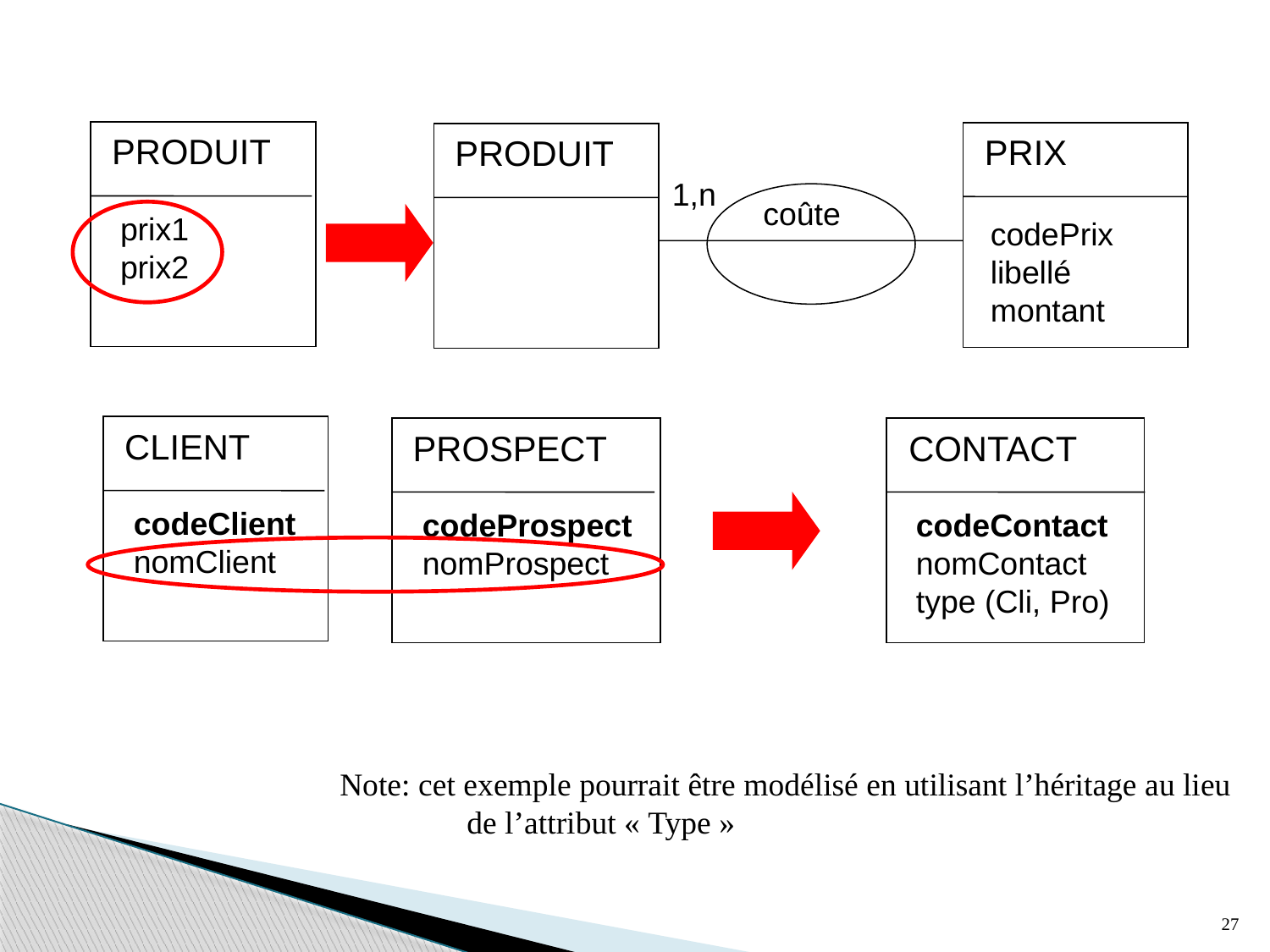

PRODUIT

PRIX
PRODUIT
1,n

coûte

prix1
prix2

codePrix
libellé
montant

CLIENT

PROSPECT
CONTACT

codeClient
nomClient
codeProspect
nomProspect
codeContact
nomContact
type (Cli, Pro)

Note: cet exemple pourrait être modélisé en utilisant l’héritage au lieu
	de l’attribut « Type »
27